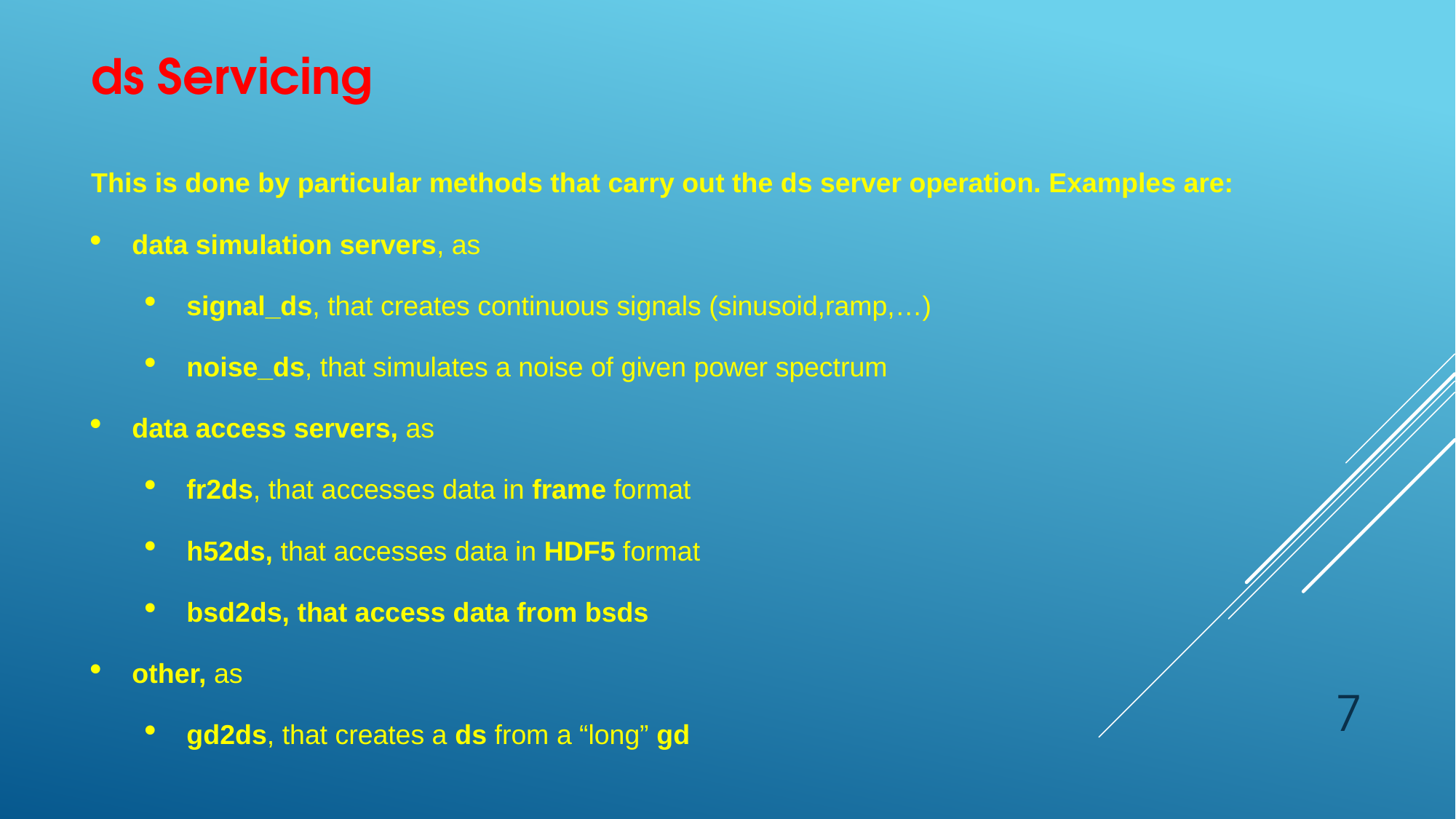

ds Servicing
This is done by particular methods that carry out the ds server operation. Examples are:
data simulation servers, as
signal_ds, that creates continuous signals (sinusoid,ramp,…)
noise_ds, that simulates a noise of given power spectrum
data access servers, as
fr2ds, that accesses data in frame format
h52ds, that accesses data in HDF5 format
bsd2ds, that access data from bsds
other, as
gd2ds, that creates a ds from a “long” gd

7